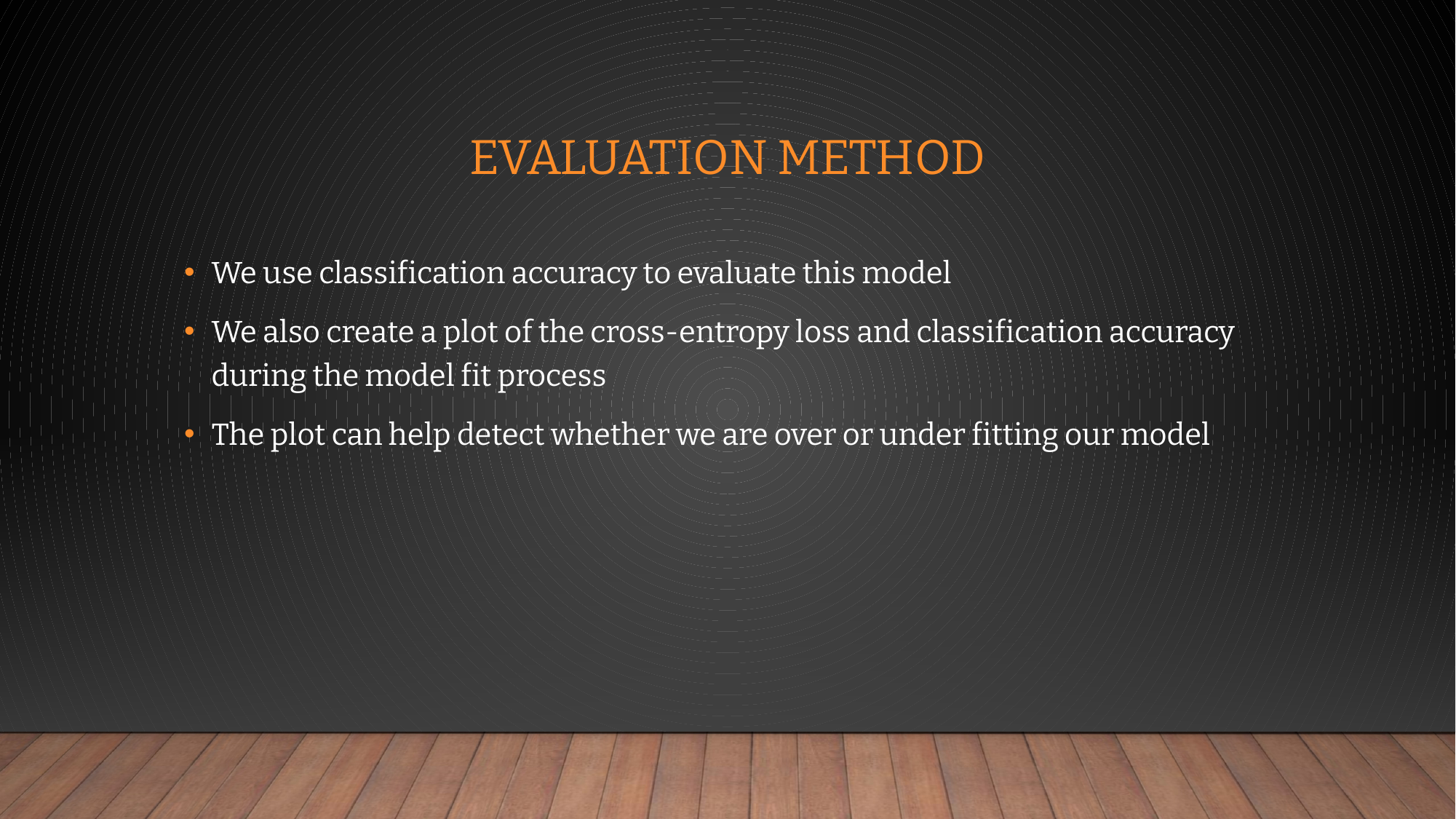

# Evaluation method
We use classification accuracy to evaluate this model
We also create a plot of the cross-entropy loss and classification accuracy during the model fit process
The plot can help detect whether we are over or under fitting our model